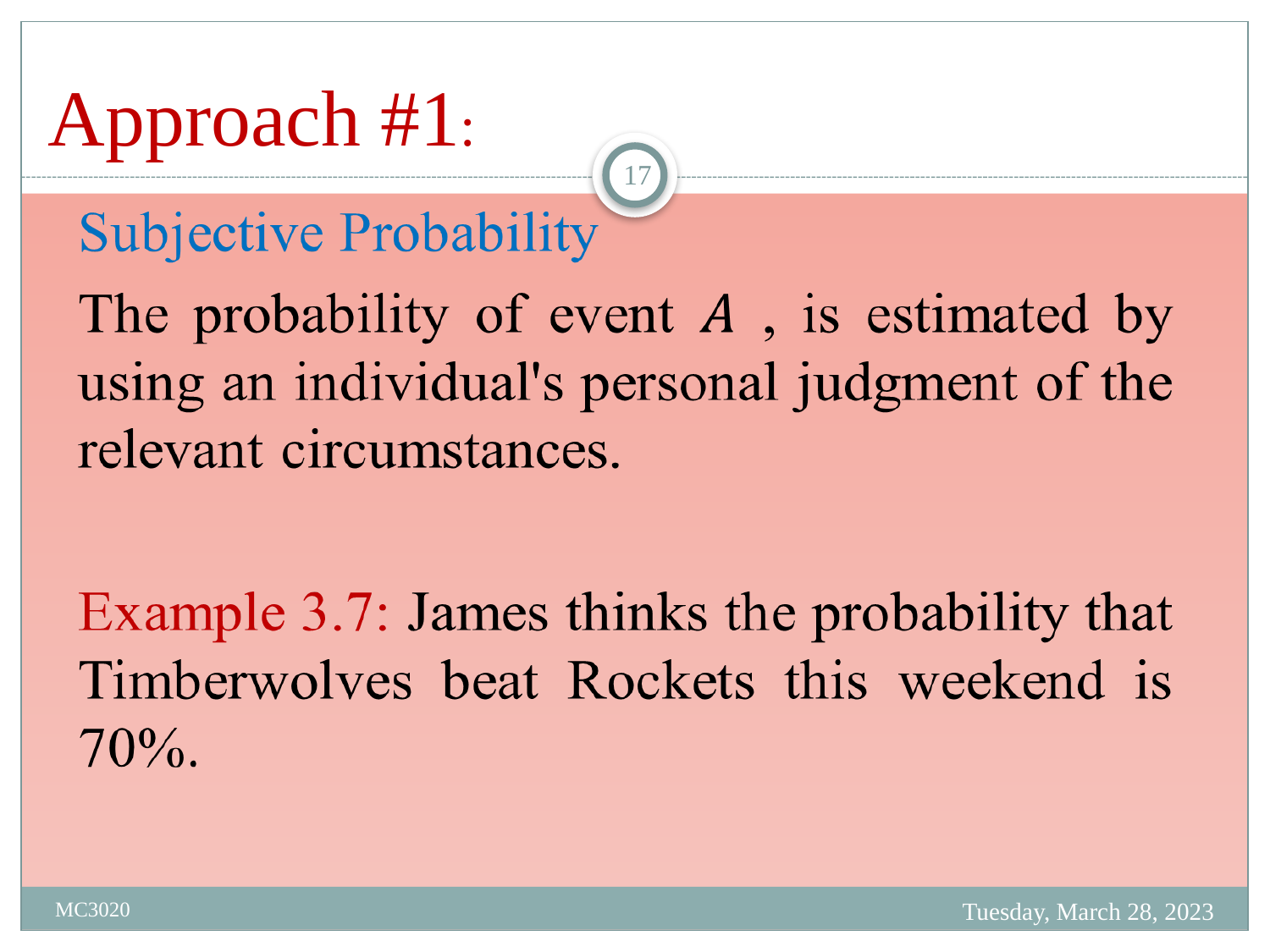

# Approach #1:
17

Tuesday, March 28, 2023
MC3020